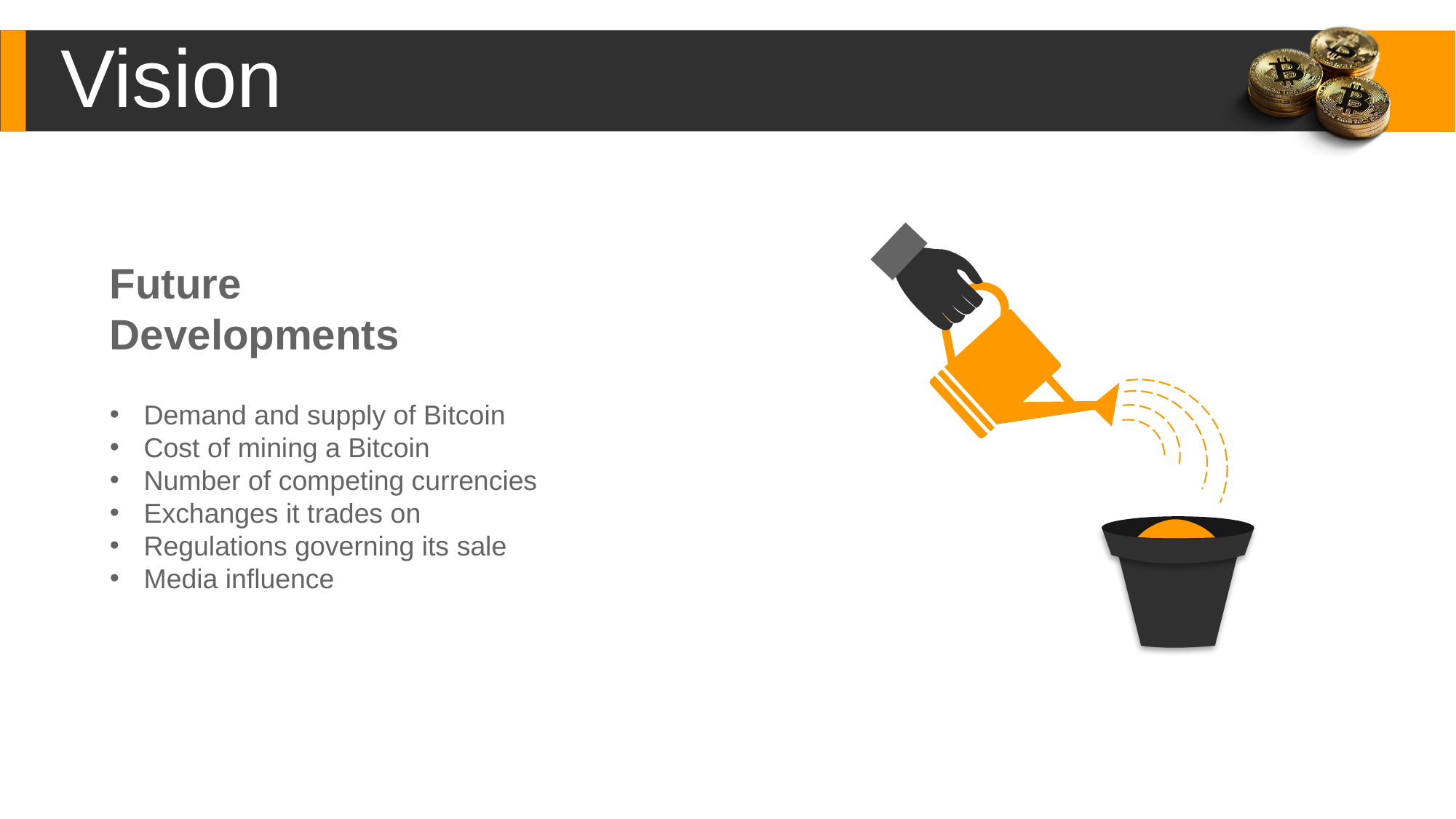

Vision
Future Developments

Demand and supply of Bitcoin
Cost of mining a Bitcoin
Number of competing currencies
Exchanges it trades on
Regulations governing its sale
Media influence